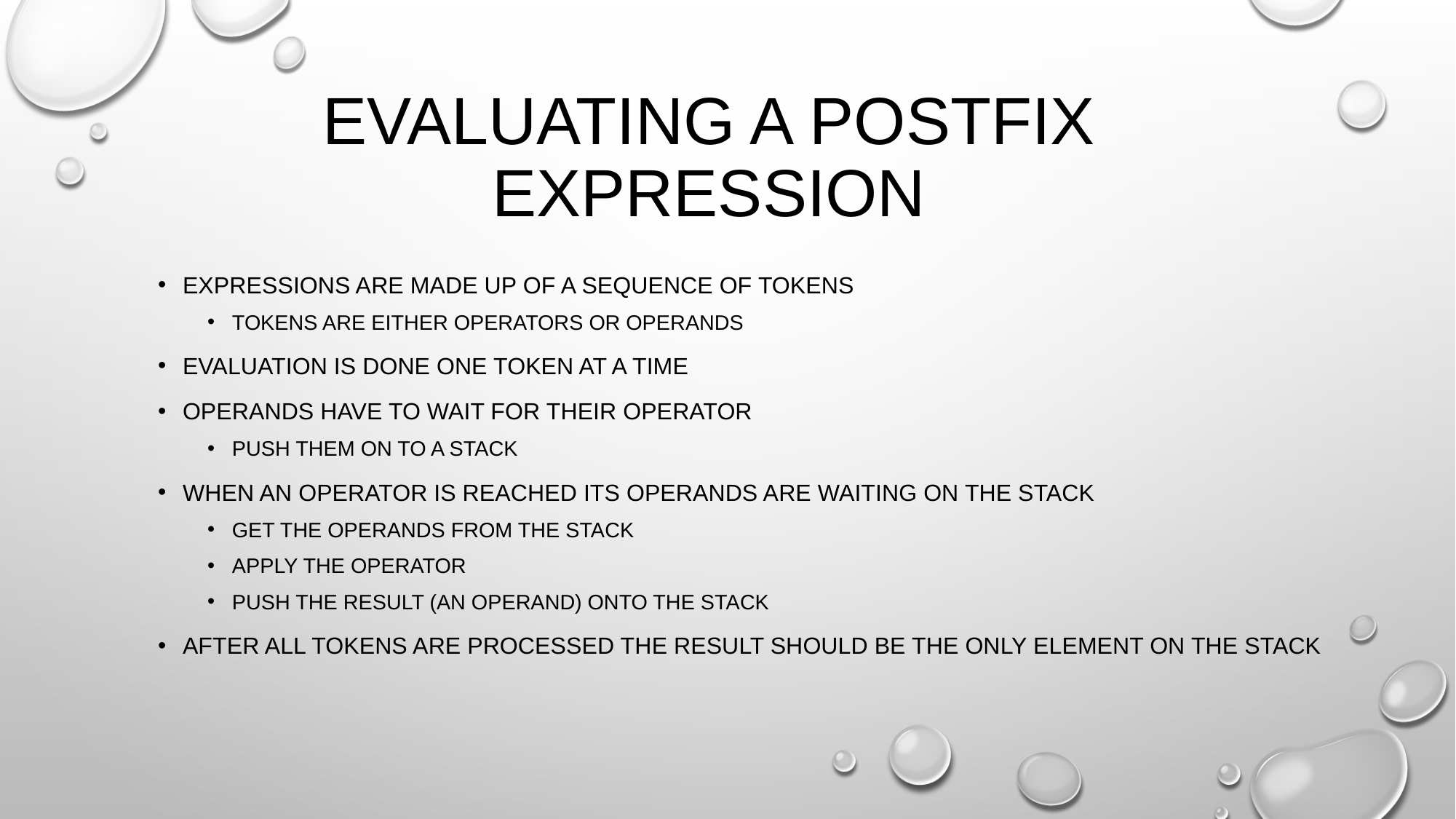

# Evaluating a postfix expression
Expressions are made up of a sequence of tokens
Tokens are either operators or operands
Evaluation is done one token at a time
Operands have to wait for their operator
Push them on to a stack
When an operator is reached its operands are waiting on the stack
Get the operands from the stack
Apply the operator
Push the result (an operand) onto the stack
After all tokens are processed the result should be the only element on the stack